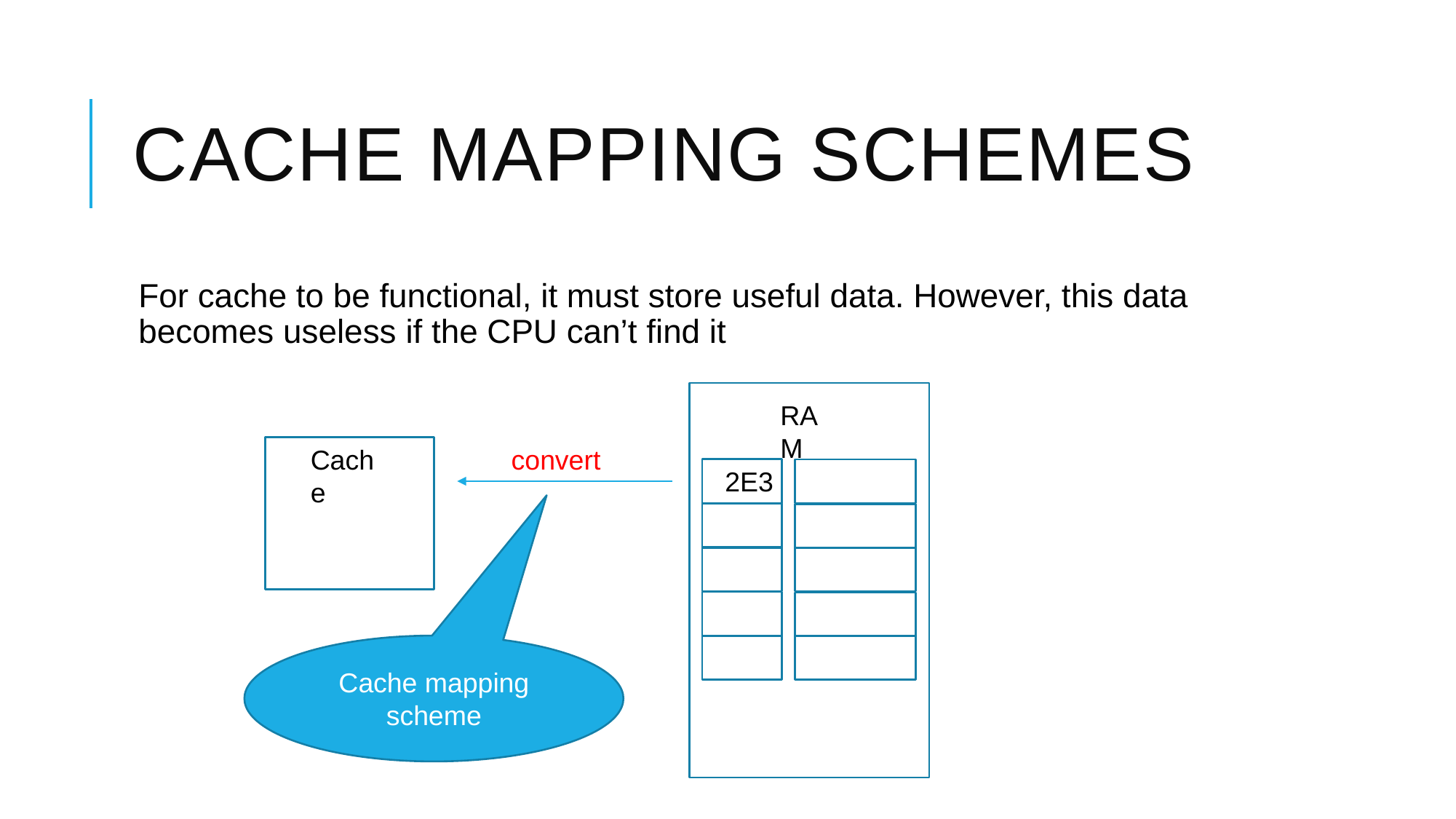

# Cache Mapping Schemes
For cache to be functional, it must store useful data. However, this data becomes useless if the CPU can’t find it

RAM

Cache
convert

2E3

Cache mapping scheme